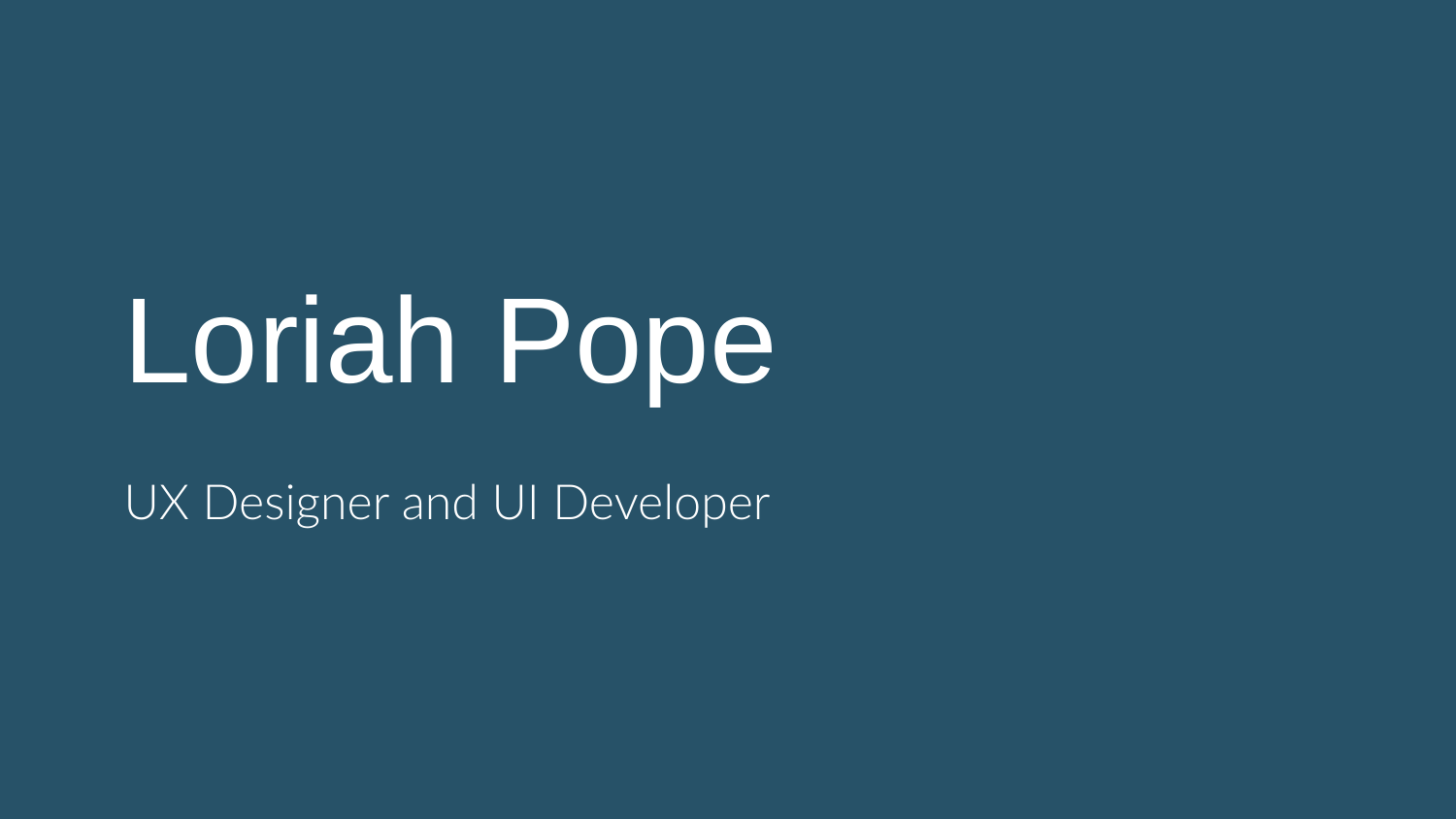

# Loriah Pope
UX Designer and UI Developer